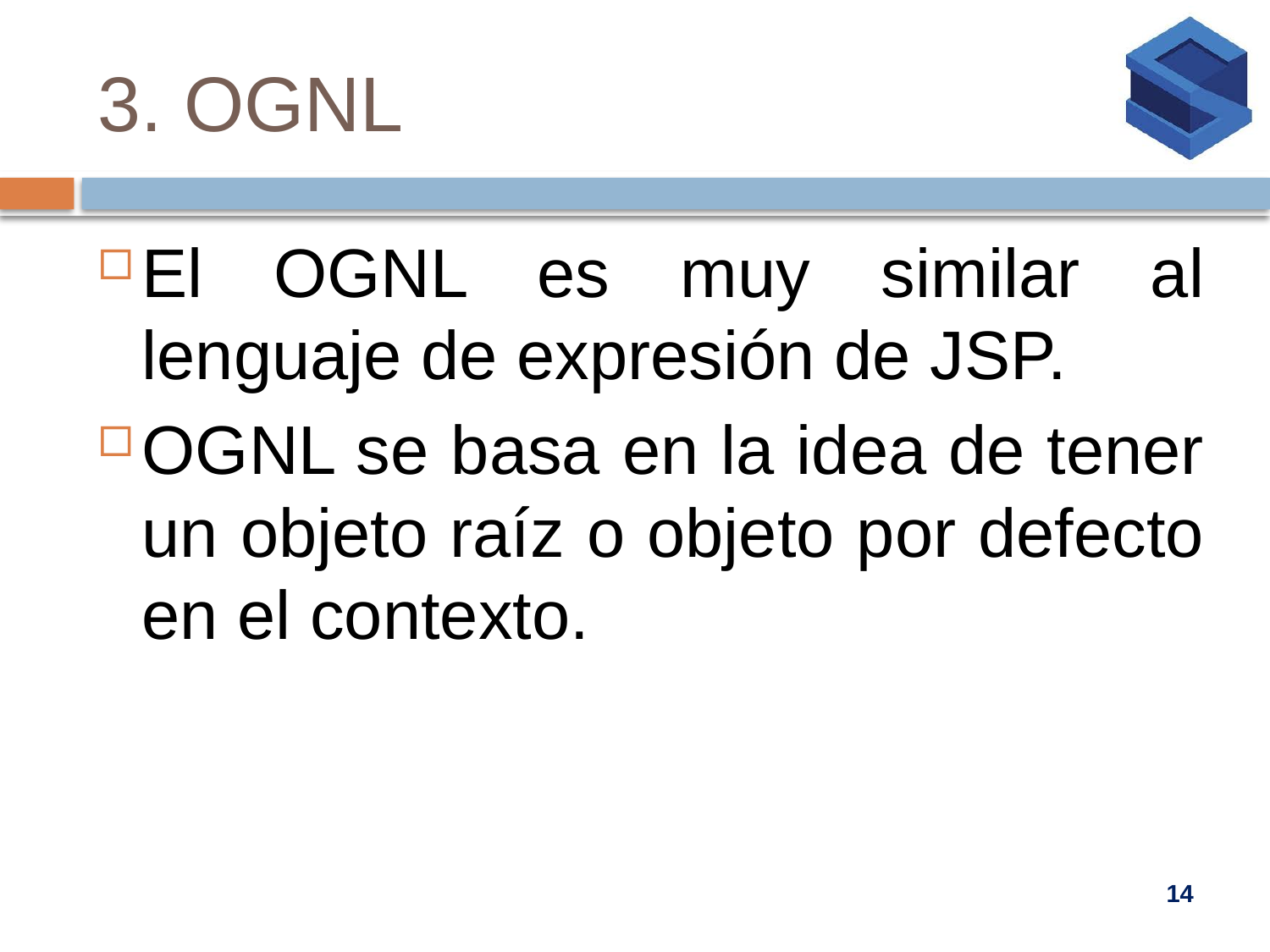

# 3. OGNL
El OGNL es muy similar al lenguaje de expresión de JSP.
OGNL se basa en la idea de tener un objeto raíz o objeto por defecto en el contexto.

14